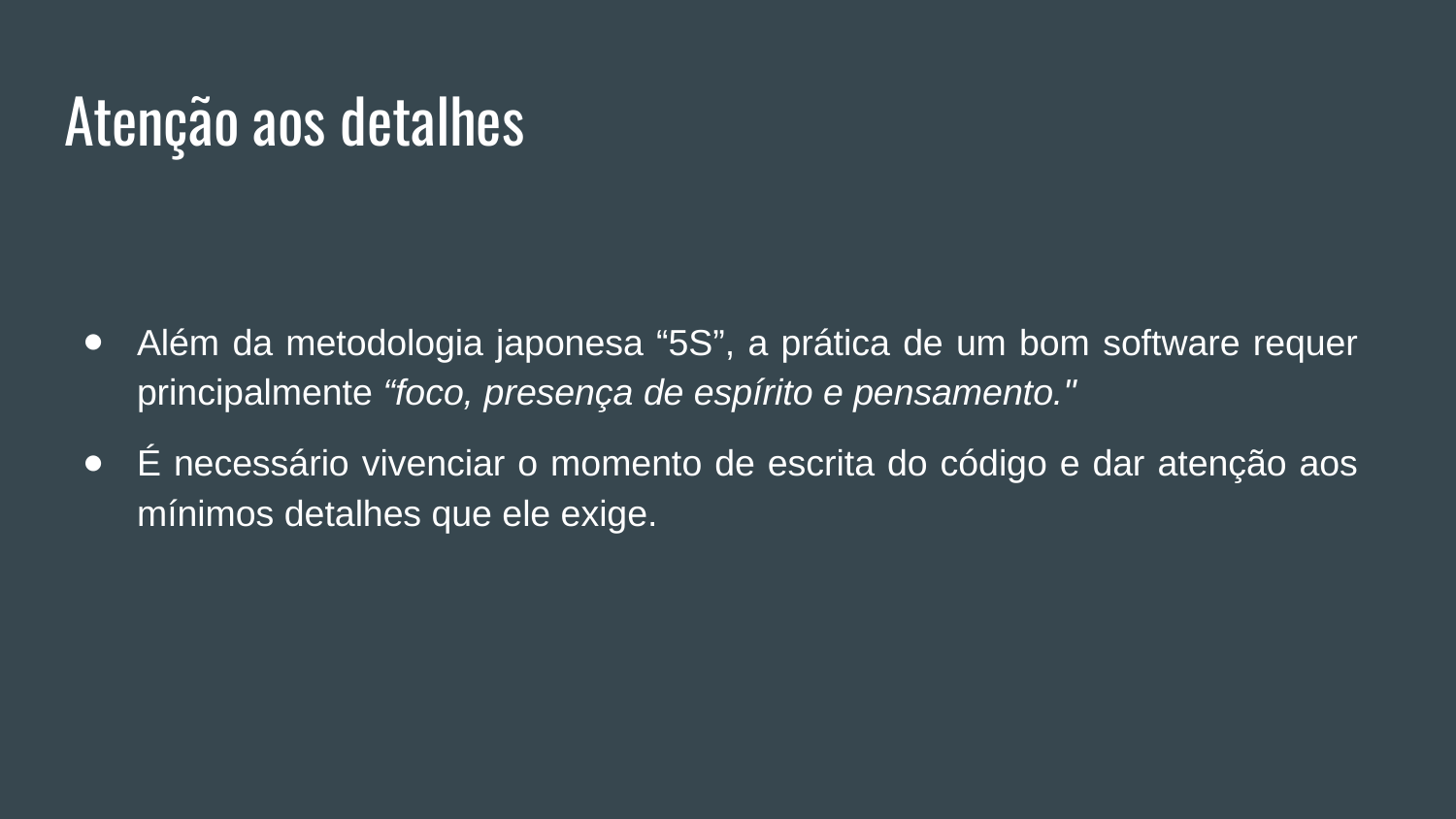

# Atenção aos detalhes
Além da metodologia japonesa “5S”, a prática de um bom software requer principalmente “foco, presença de espírito e pensamento."
É necessário vivenciar o momento de escrita do código e dar atenção aos mínimos detalhes que ele exige.